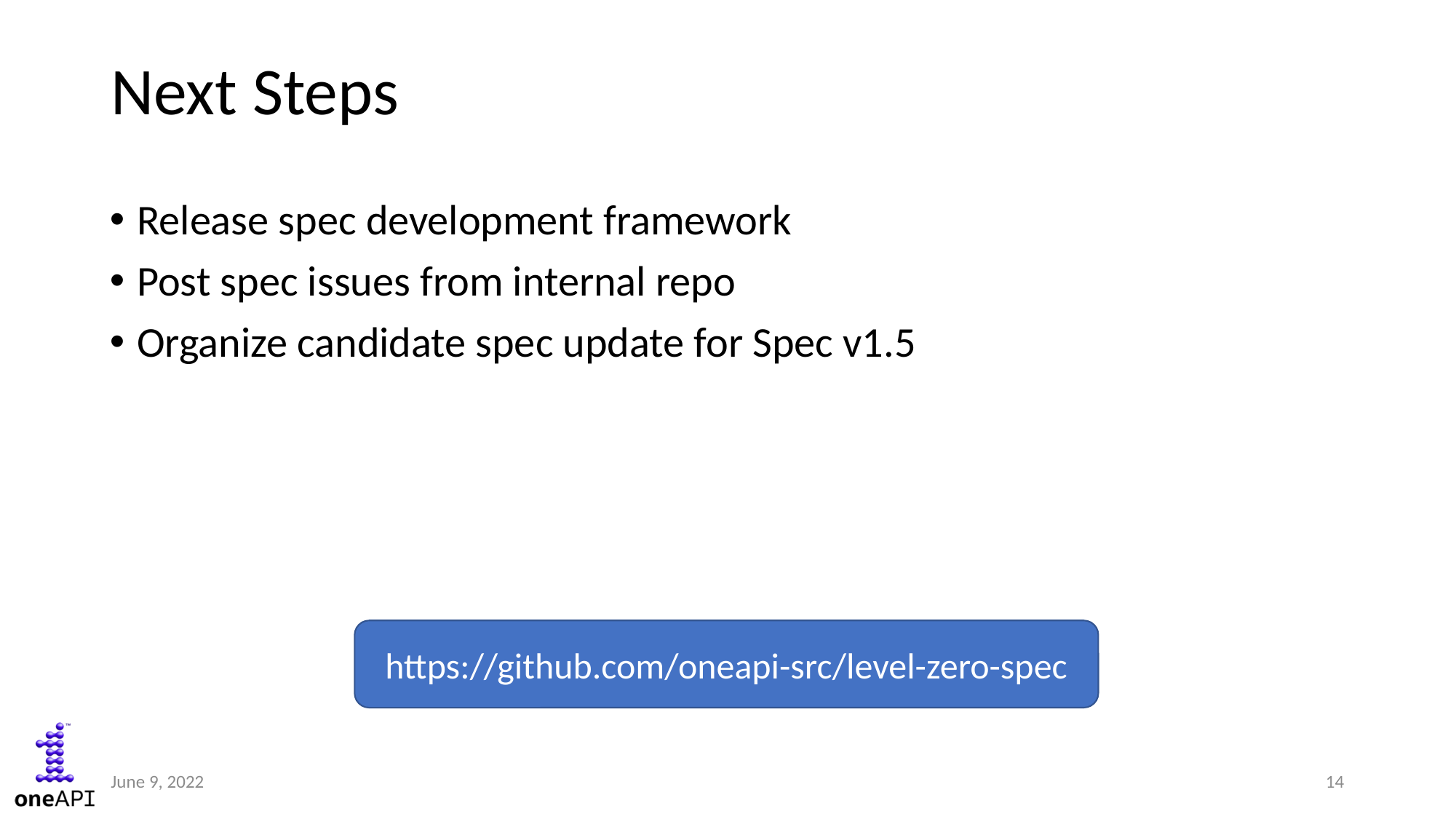

# Next Steps
Release spec development framework
Post spec issues from internal repo
Organize candidate spec update for Spec v1.5
https://github.com/oneapi-src/level-zero-spec
June 9, 2022
14